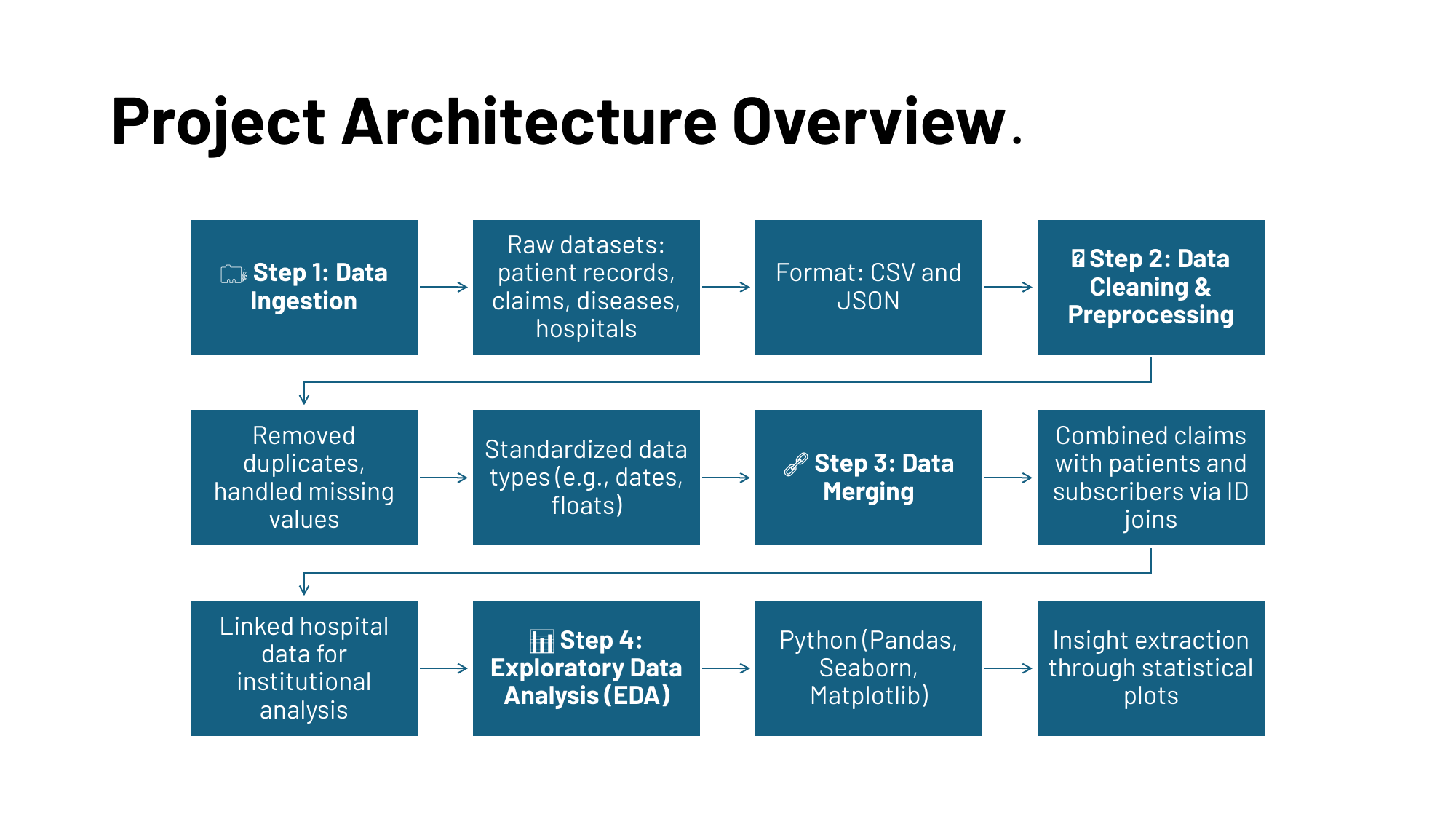

# Project Architecture Overview.

🗂️ Step 1: Data Ingestion

Raw datasets: patient records, claims, diseases, hospitals

Format: CSV and JSON

🧼 Step 2: Data Cleaning & Preprocessing

Removed duplicates, handled missing values

Standardized data types (e.g., dates, floats)

🔗 Step 3: Data Merging

Combined claims with patients and subscribers via ID joins

Linked hospital data for institutional analysis

📊 Step 4: Exploratory Data Analysis (EDA)

Python (Pandas, Seaborn, Matplotlib)
Insight extraction through statistical plots